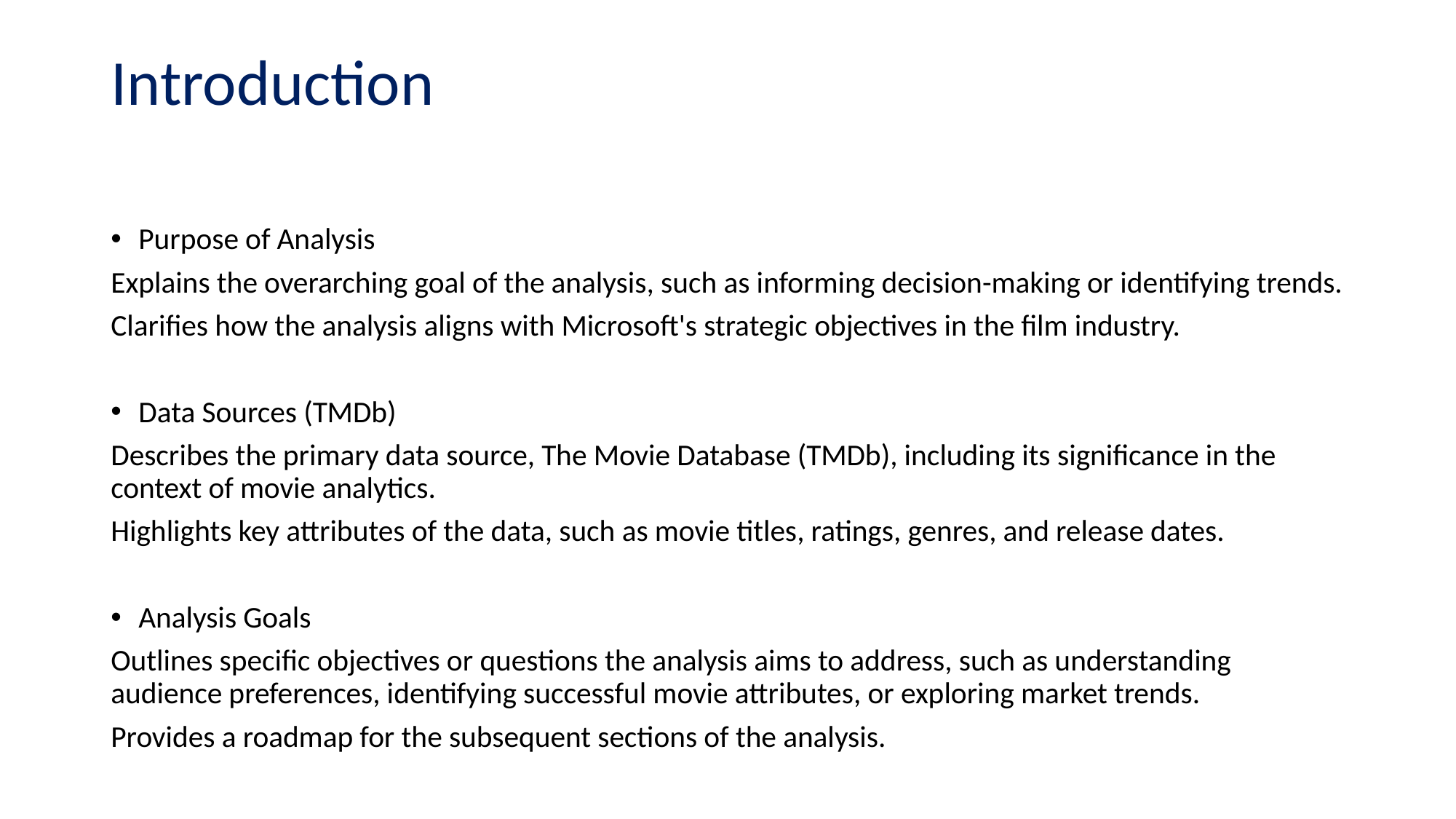

# Introduction
Purpose of Analysis
Explains the overarching goal of the analysis, such as informing decision-making or identifying trends.
Clarifies how the analysis aligns with Microsoft's strategic objectives in the film industry.

Data Sources (TMDb)
Describes the primary data source, The Movie Database (TMDb), including its significance in the context of movie analytics.
Highlights key attributes of the data, such as movie titles, ratings, genres, and release dates.

Analysis Goals
Outlines specific objectives or questions the analysis aims to address, such as understanding audience preferences, identifying successful movie attributes, or exploring market trends.
Provides a roadmap for the subsequent sections of the analysis.